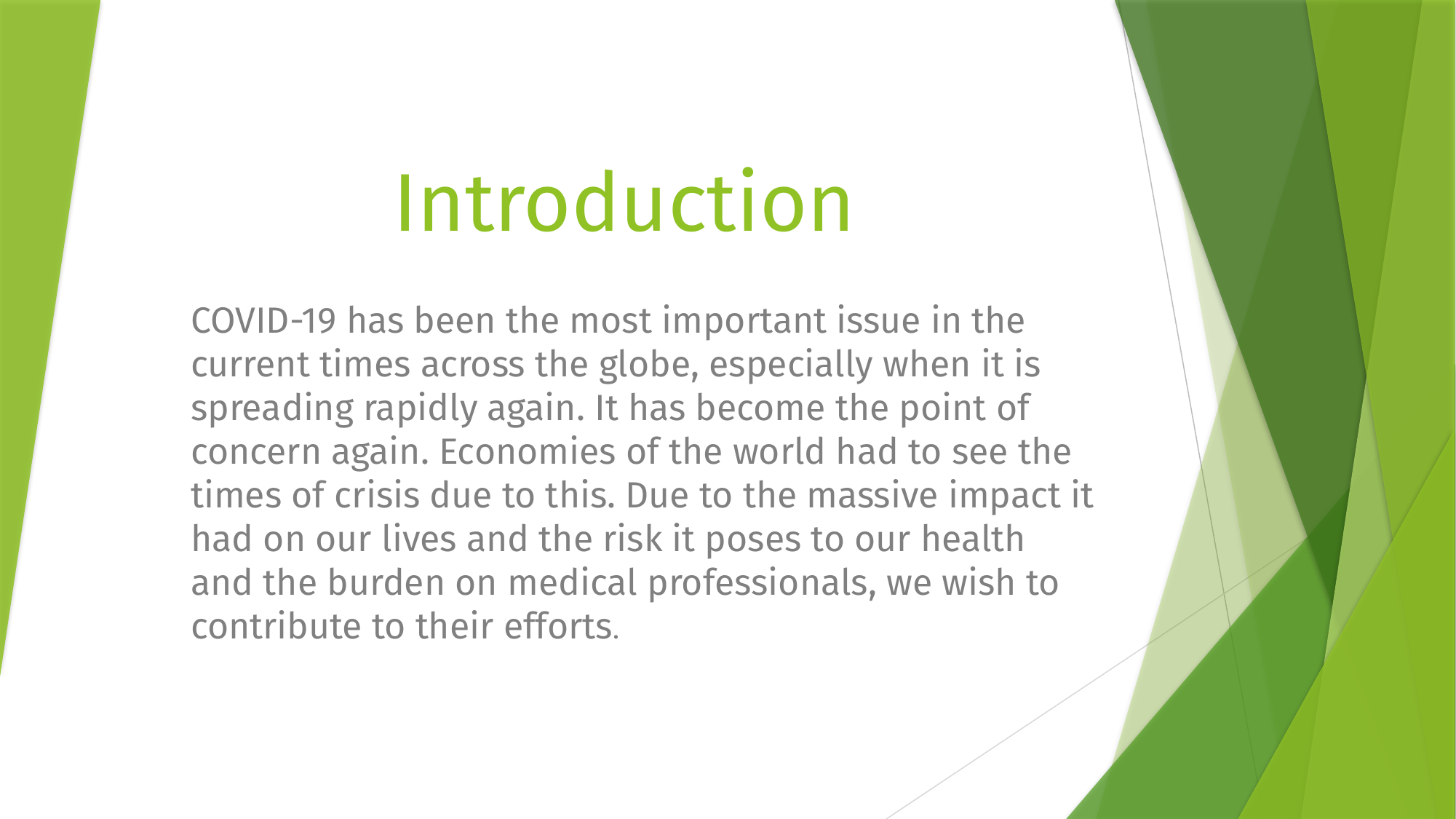

# Introduction
COVID-19 has been the most important issue in the current times across the globe, especially when it is spreading rapidly again. It has become the point of concern again. Economies of the world had to see the times of crisis due to this. Due to the massive impact it had on our lives and the risk it poses to our health and the burden on medical professionals, we wish to contribute to their efforts.